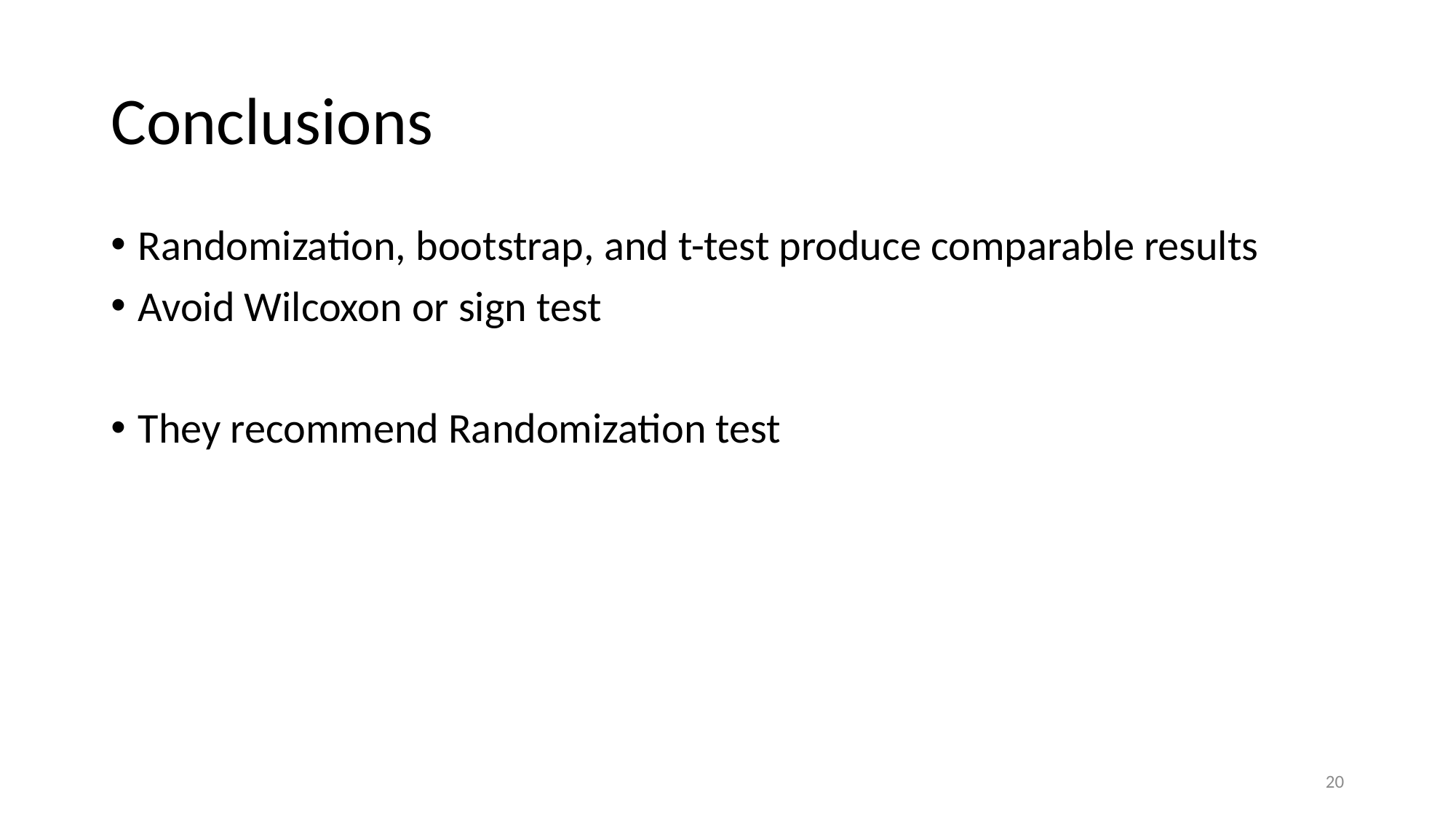

# Conclusions
Randomization, bootstrap, and t-test produce comparable results
Avoid Wilcoxon or sign test

They recommend Randomization test
20